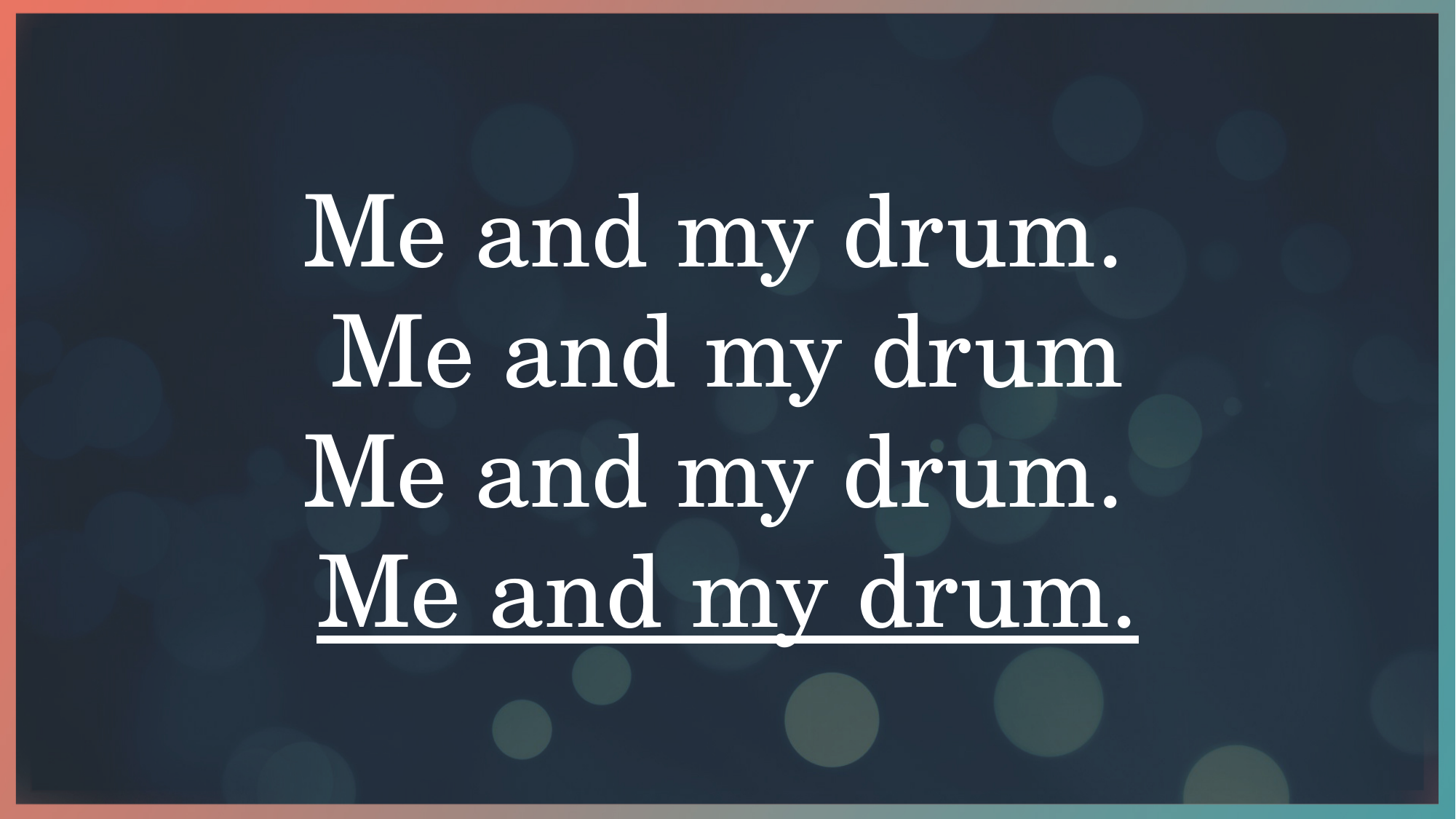

Me and my drum.
Me and my drum
Me and my drum.
Me and my drum.